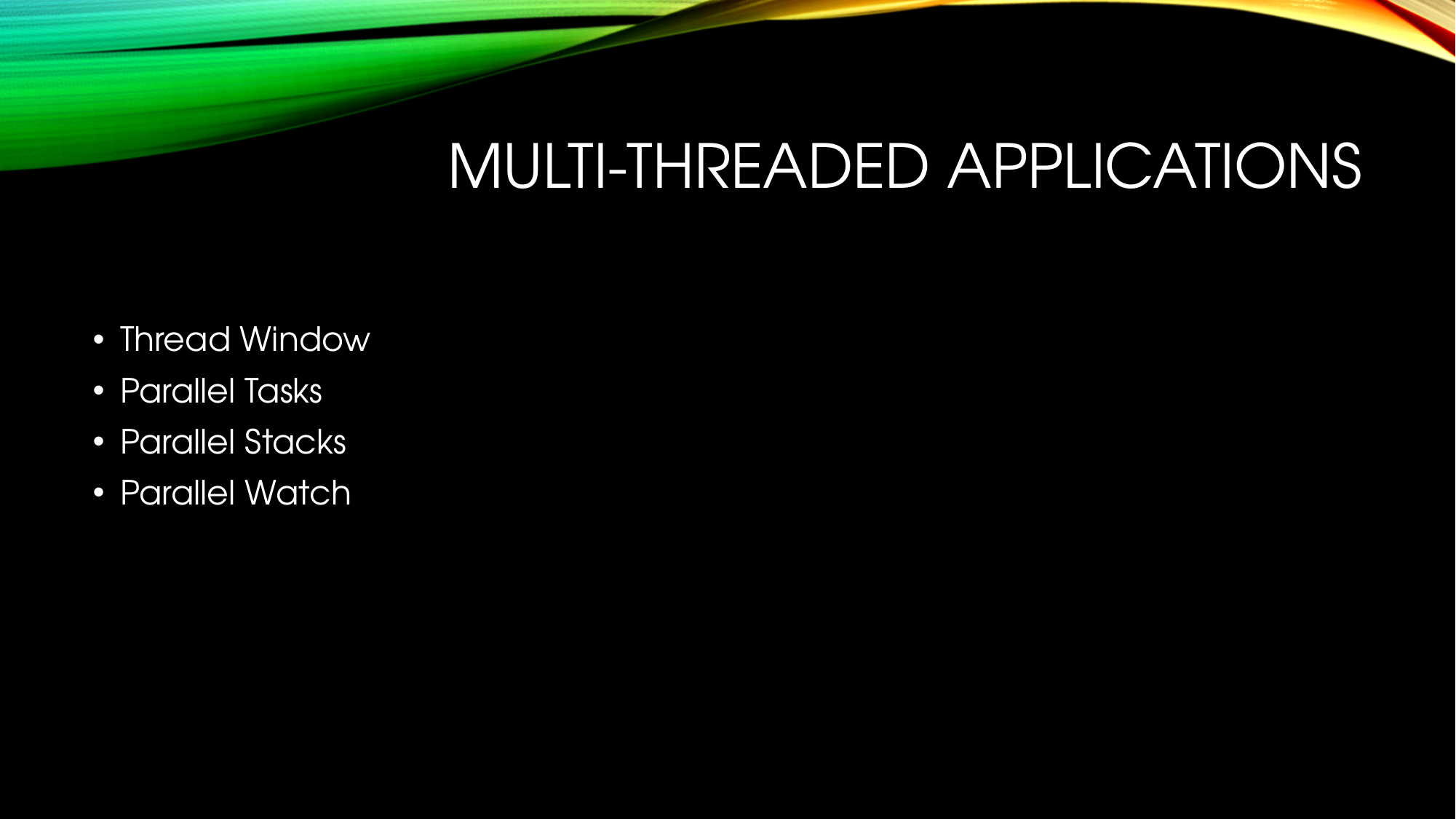

# Multi-threaded applications

Thread Window
Parallel Tasks
Parallel Stacks
Parallel Watch